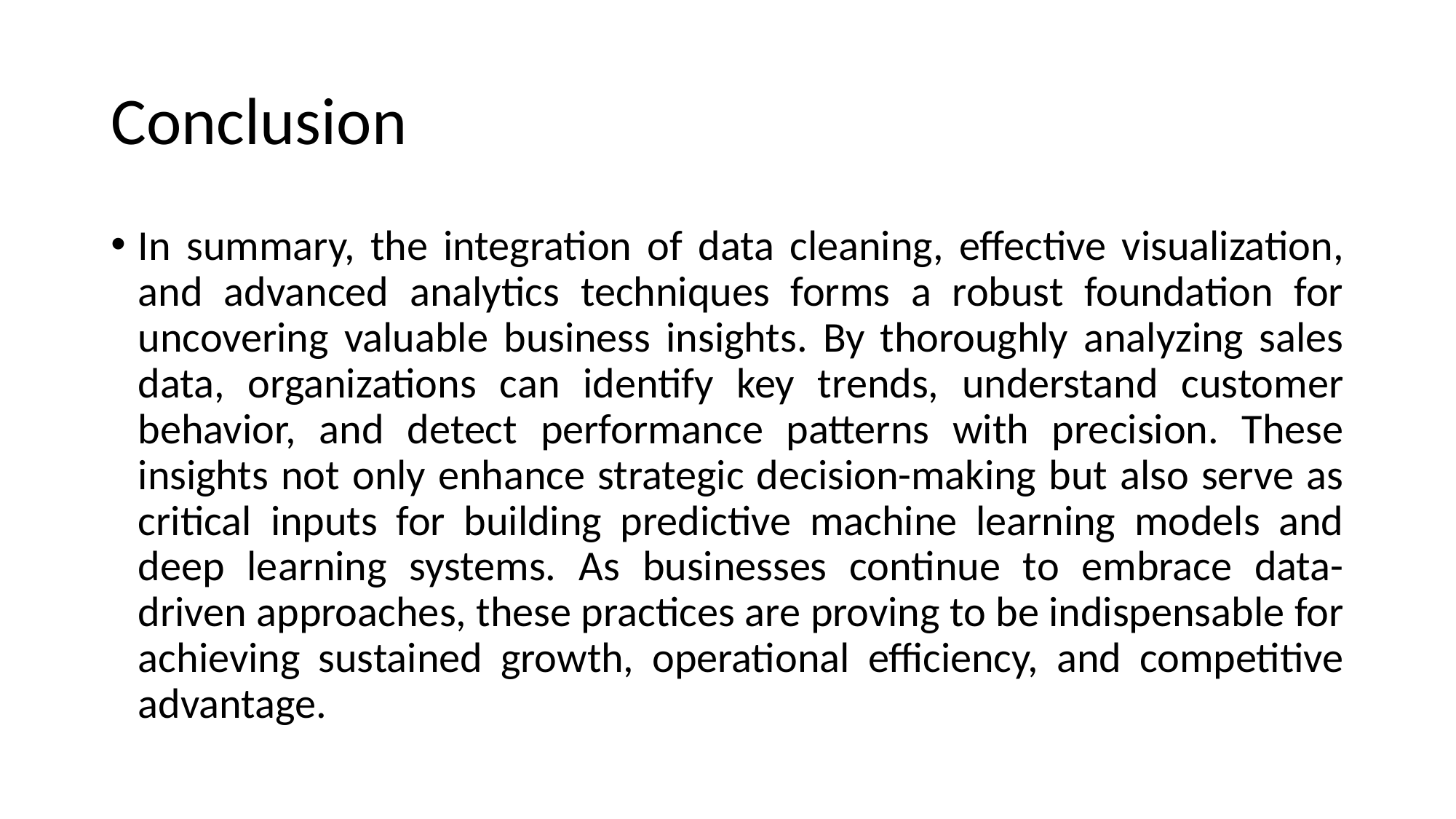

# Conclusion
In summary, the integration of data cleaning, effective visualization, and advanced analytics techniques forms a robust foundation for uncovering valuable business insights. By thoroughly analyzing sales data, organizations can identify key trends, understand customer behavior, and detect performance patterns with precision. These insights not only enhance strategic decision-making but also serve as critical inputs for building predictive machine learning models and deep learning systems. As businesses continue to embrace data-driven approaches, these practices are proving to be indispensable for achieving sustained growth, operational efficiency, and competitive advantage.